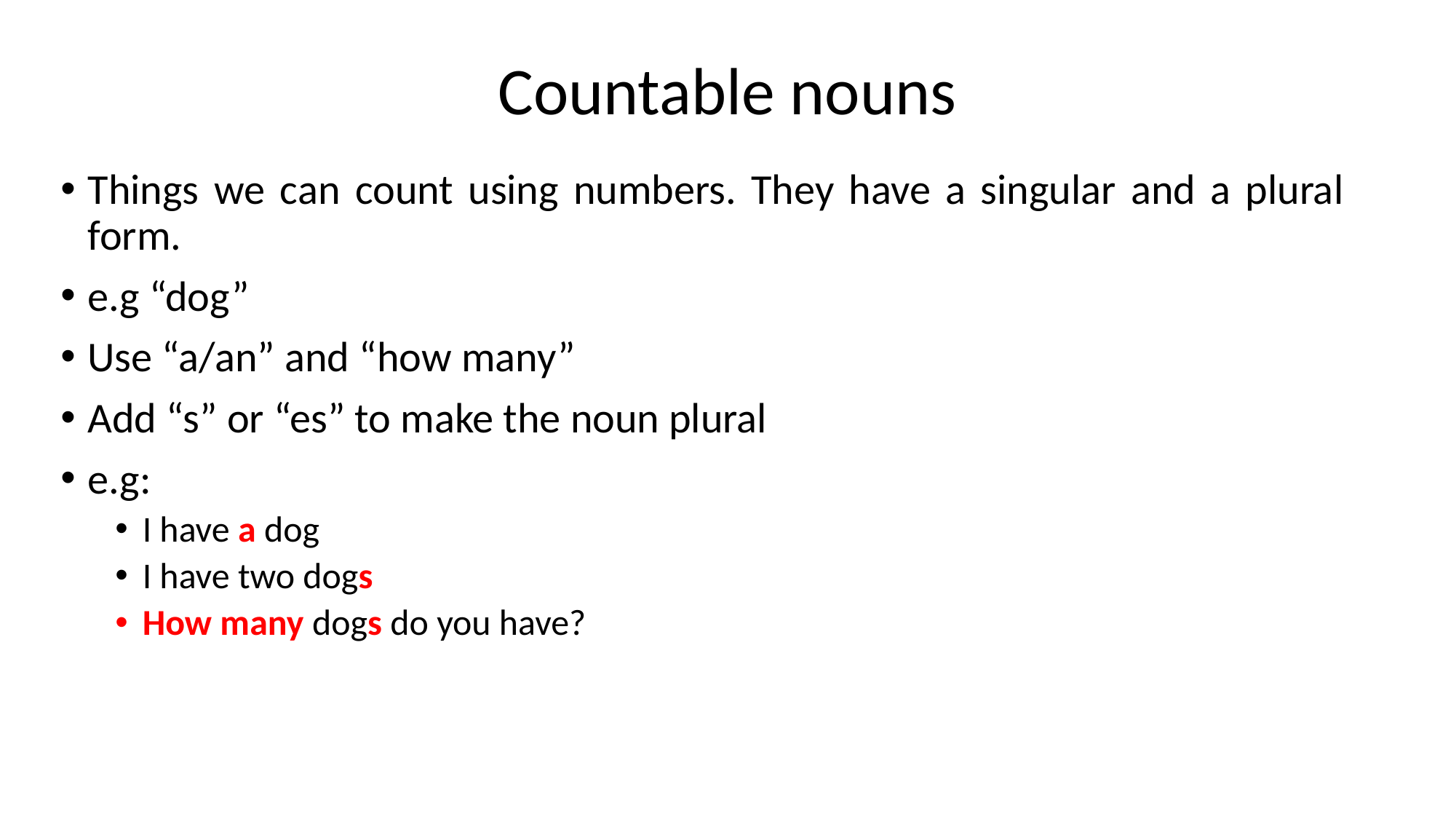

# Countable nouns
Things we can count using numbers. They have a singular and a plural form.
e.g “dog”
Use “a/an” and “how many”
Add “s” or “es” to make the noun plural
e.g:
I have a dog
I have two dogs
How many dogs do you have?